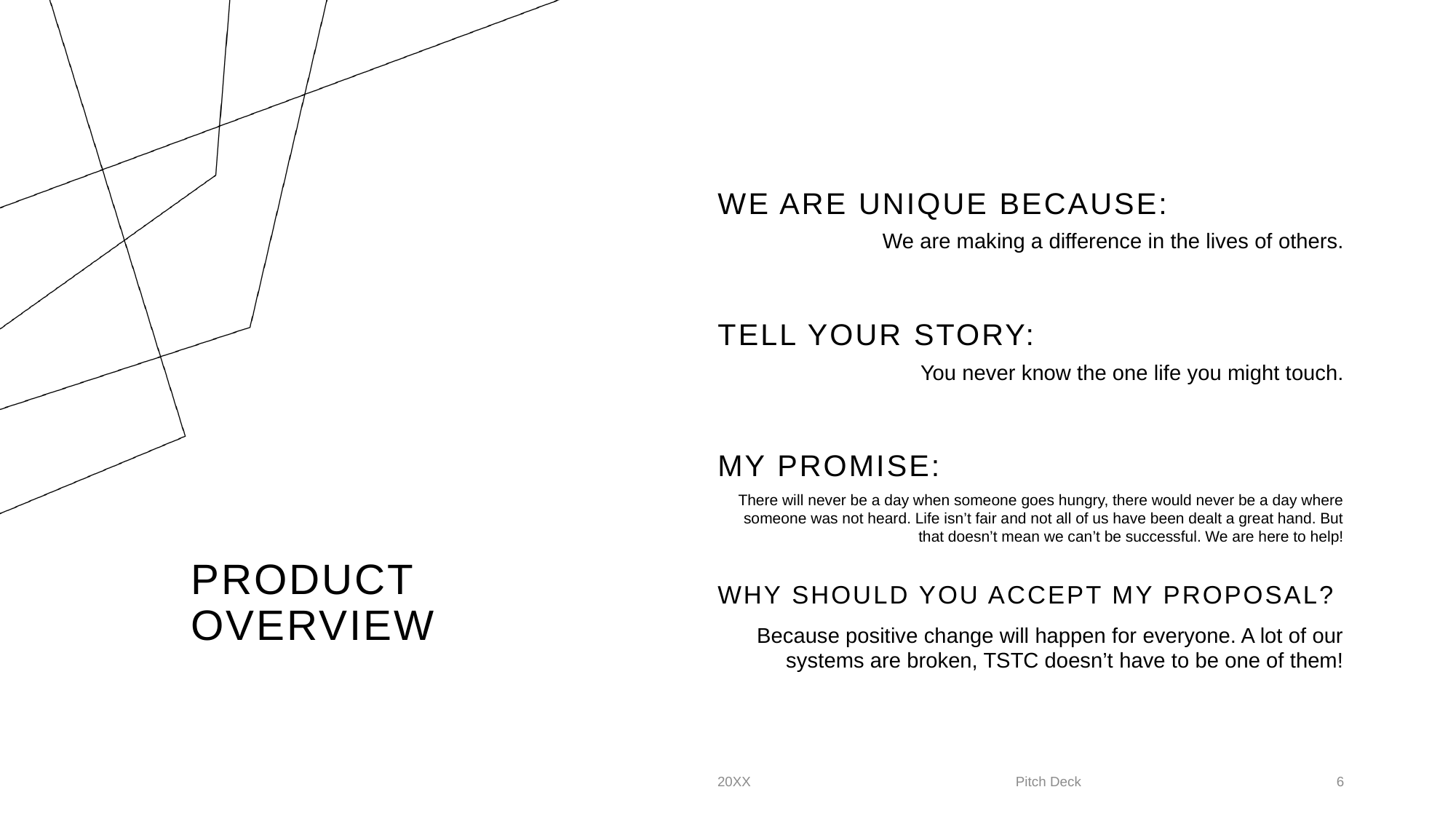

WE ARE UNIQUE BECAUSE:
We are making a difference in the lives of others.
TELL YOUR STORY:
You never know the one life you might touch.
MY PROMISE:
There will never be a day when someone goes hungry, there would never be a day where someone was not heard. Life isn’t fair and not all of us have been dealt a great hand. But that doesn’t mean we can’t be successful. We are here to help!
# PRODUCT OVERVIEW
WHY SHOULD YOU ACCEPT MY PROPOSAL?
 Because positive change will happen for everyone. A lot of our systems are broken, TSTC doesn’t have to be one of them!

20XX
Pitch Deck
6